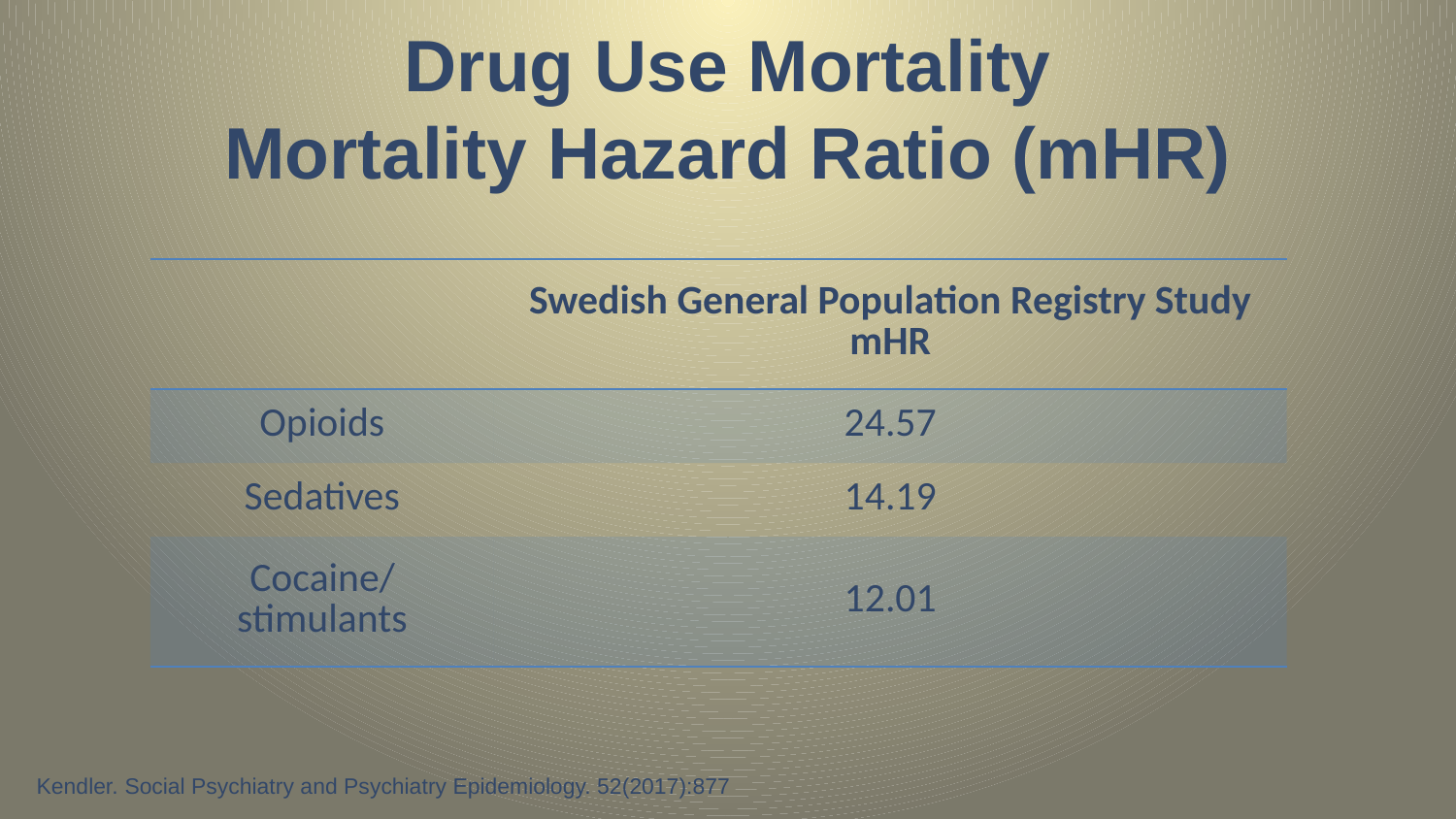

# Drug Use Mortality Mortality Hazard Ratio (mHR)
|  | Swedish General Population Registry Study mHR |
| --- | --- |
| Opioids | 24.57 |
| Sedatives | 14.19 |
| Cocaine/stimulants | 12.01 |
Kendler. Social Psychiatry and Psychiatry Epidemiology. 52(2017):877